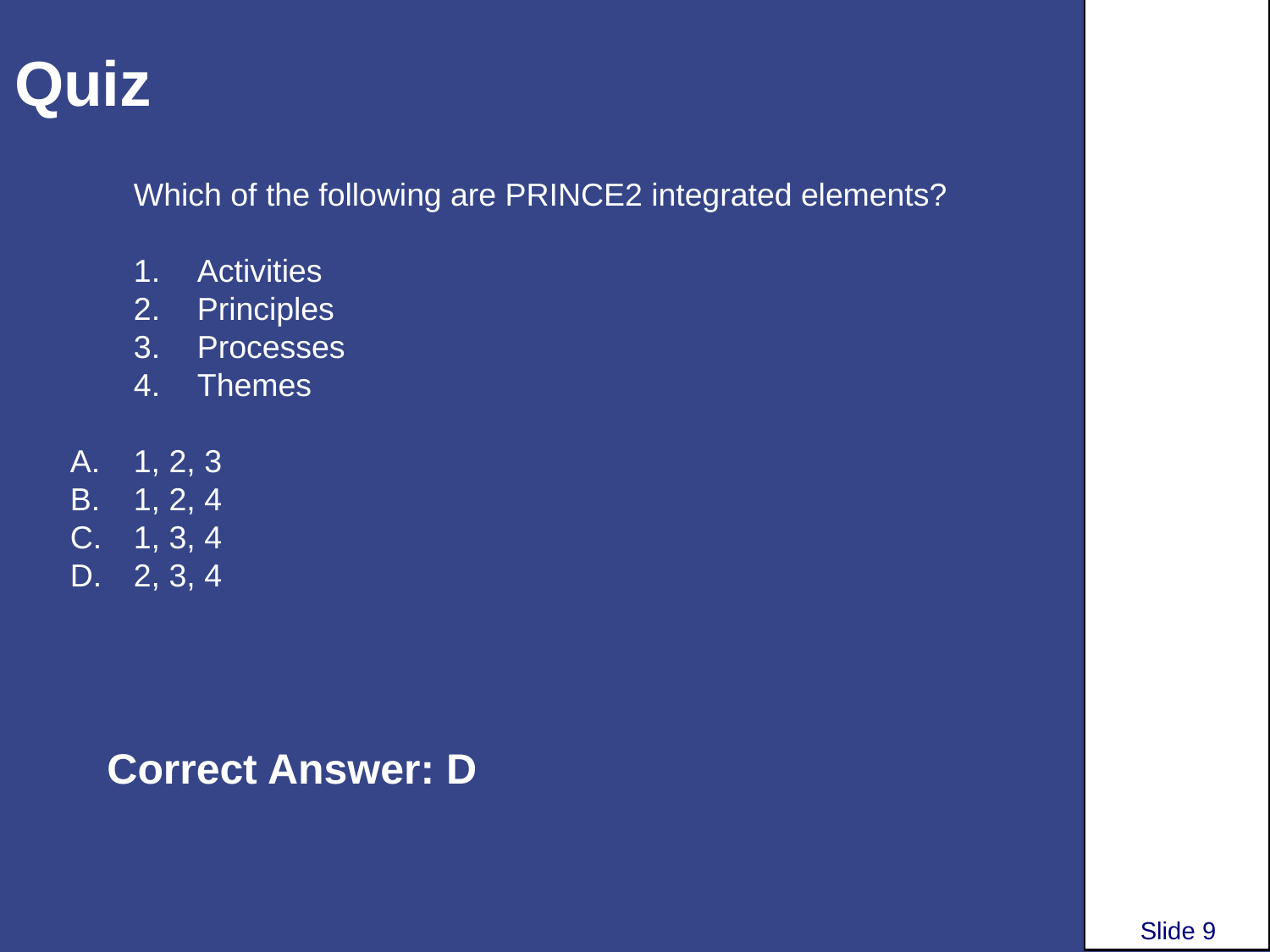

# Quiz
Which of the following are PRINCE2 integrated elements?

Activities
Principles
Processes
Themes

1, 2, 3
1, 2, 4
1, 3, 4
2, 3, 4

Correct Answer: D